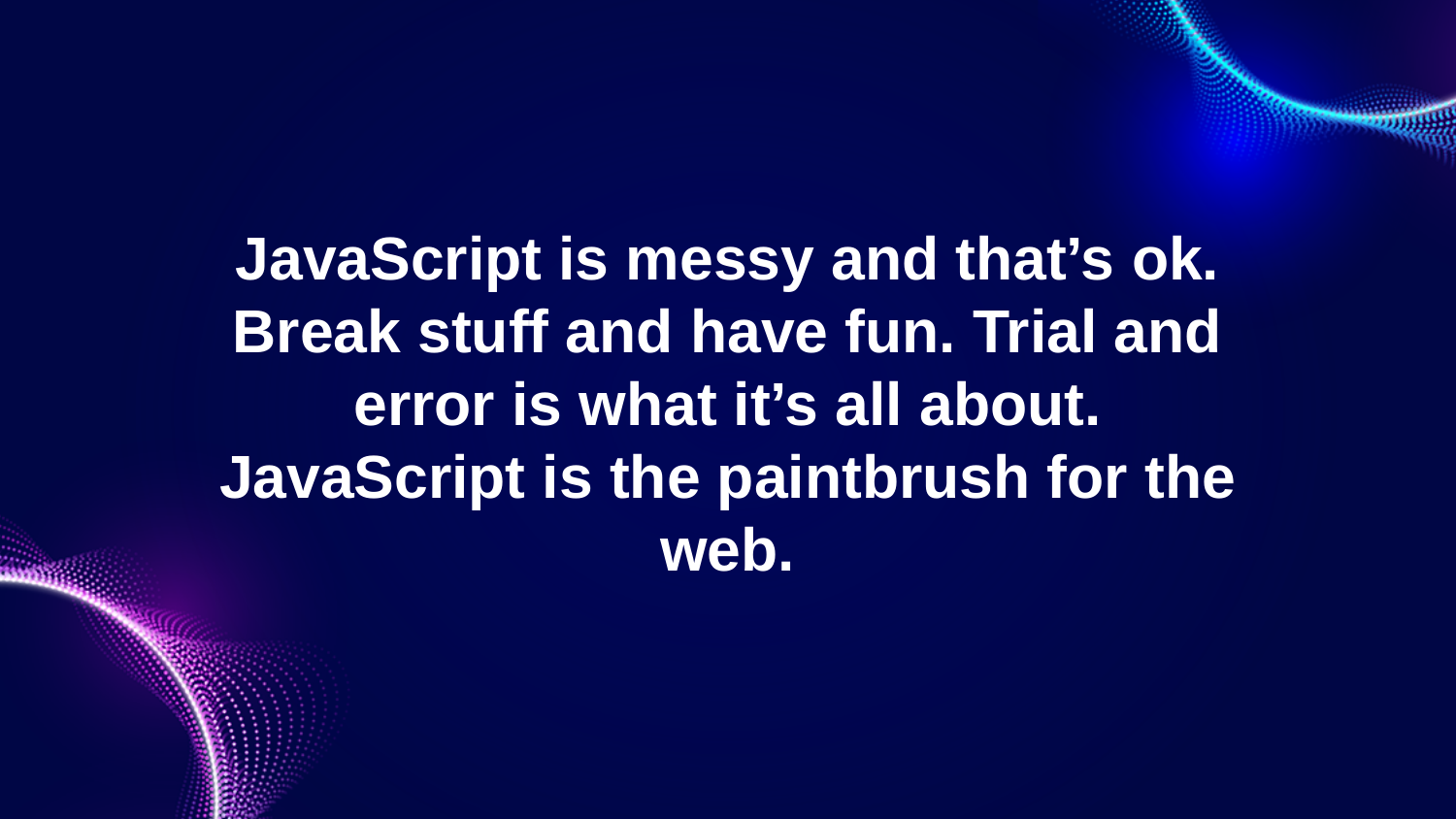

# JavaScript is messy and that’s ok. Break stuff and have fun. Trial and error is what it’s all about. JavaScript is the paintbrush for the web.